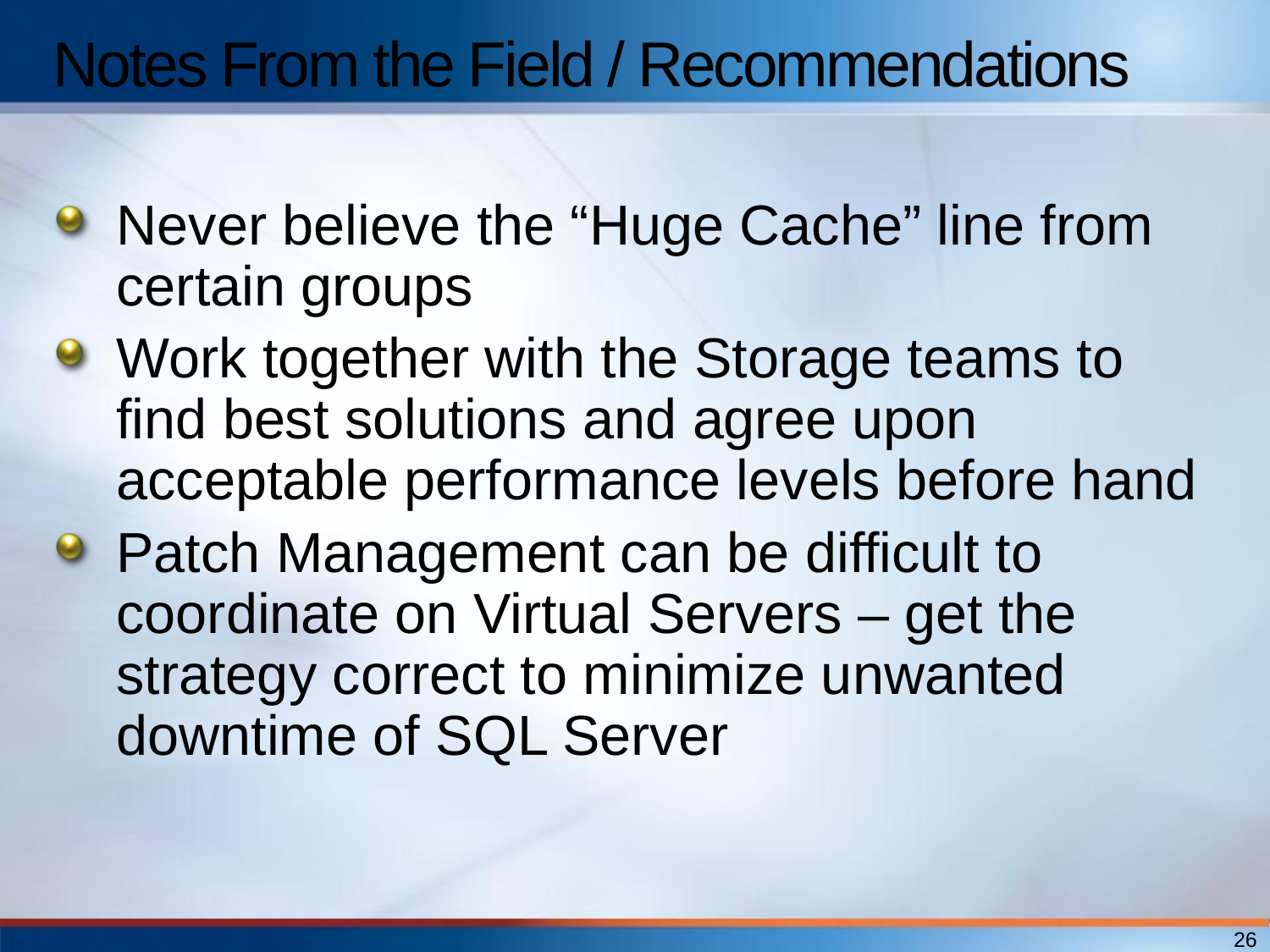

# Notes From the Field / Recommendations
Never believe the “Huge Cache” line from certain groups
Work together with the Storage teams to find best solutions and agree upon acceptable performance levels before hand
Patch Management can be difficult to coordinate on Virtual Servers – get the strategy correct to minimize unwanted downtime of SQL Server
26